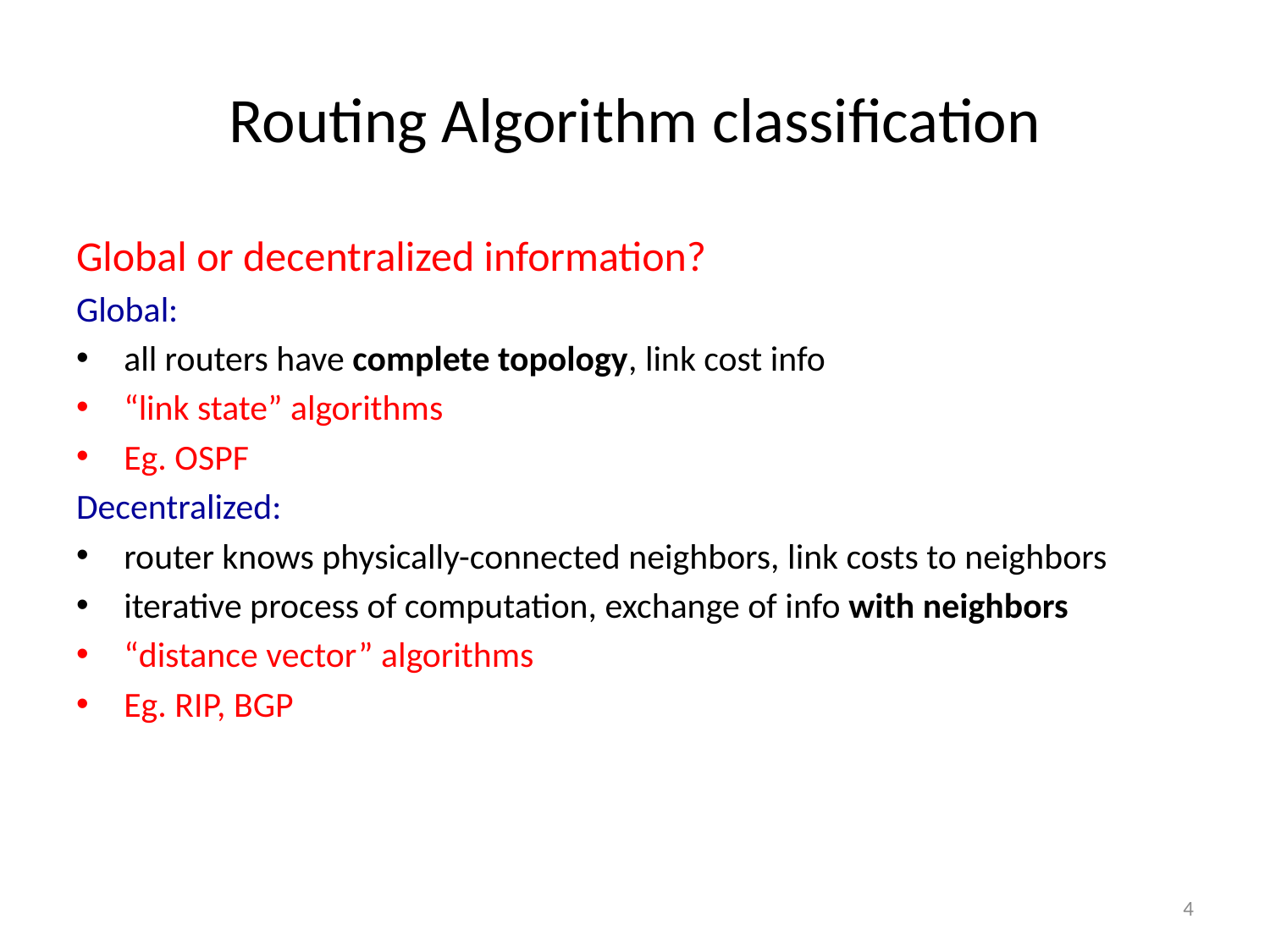

# Routing Algorithm classification
Global or decentralized information?
Global:
all routers have complete topology, link cost info
“link state” algorithms
Eg. OSPF
Decentralized:
router knows physically-connected neighbors, link costs to neighbors
iterative process of computation, exchange of info with neighbors
“distance vector” algorithms
Eg. RIP, BGP
4